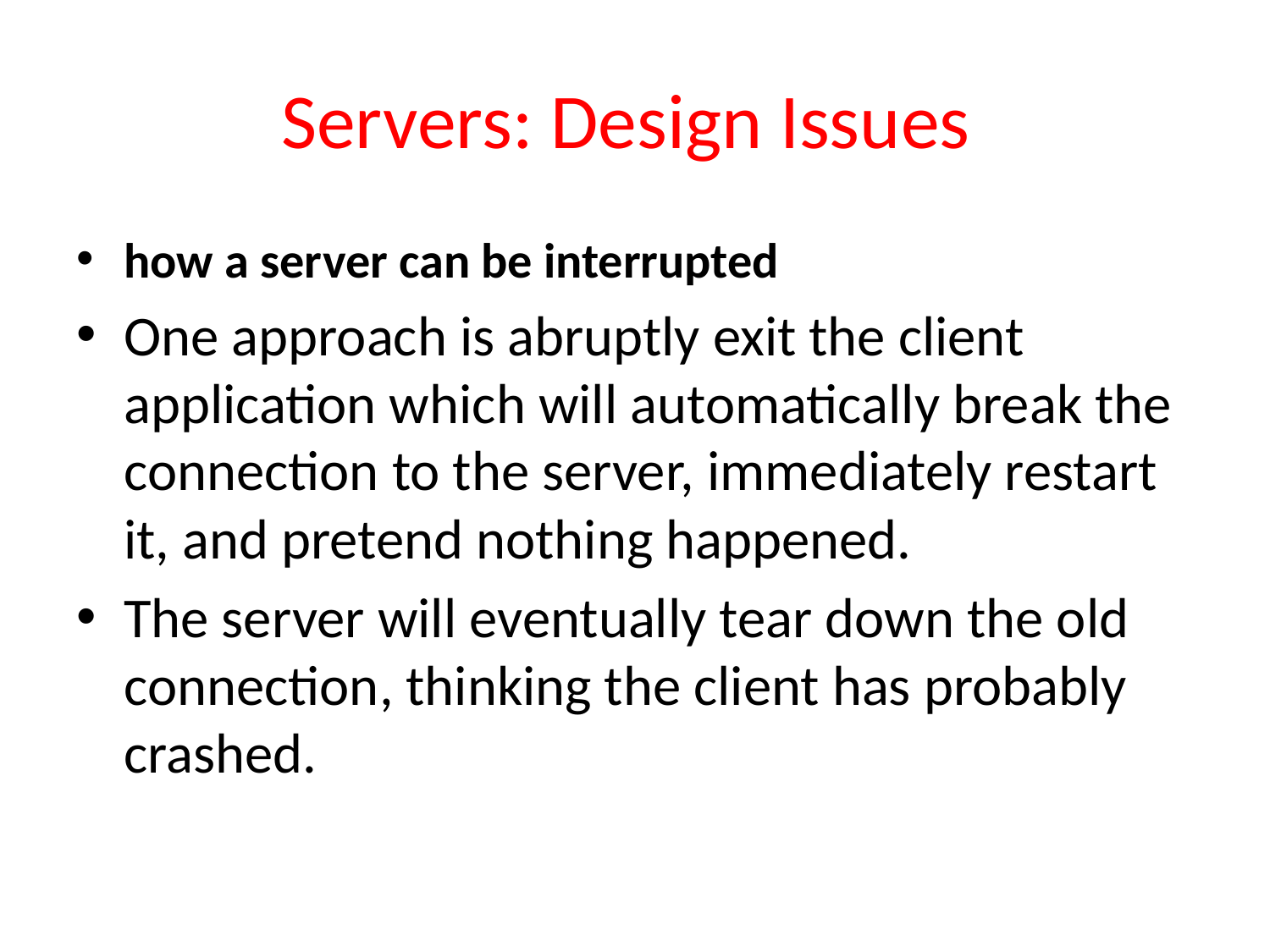

# Servers: Design Issues
how a server can be interrupted
One approach is abruptly exit the client application which will automatically break the connection to the server, immediately restart it, and pretend nothing happened.
The server will eventually tear down the old connection, thinking the client has probably crashed.